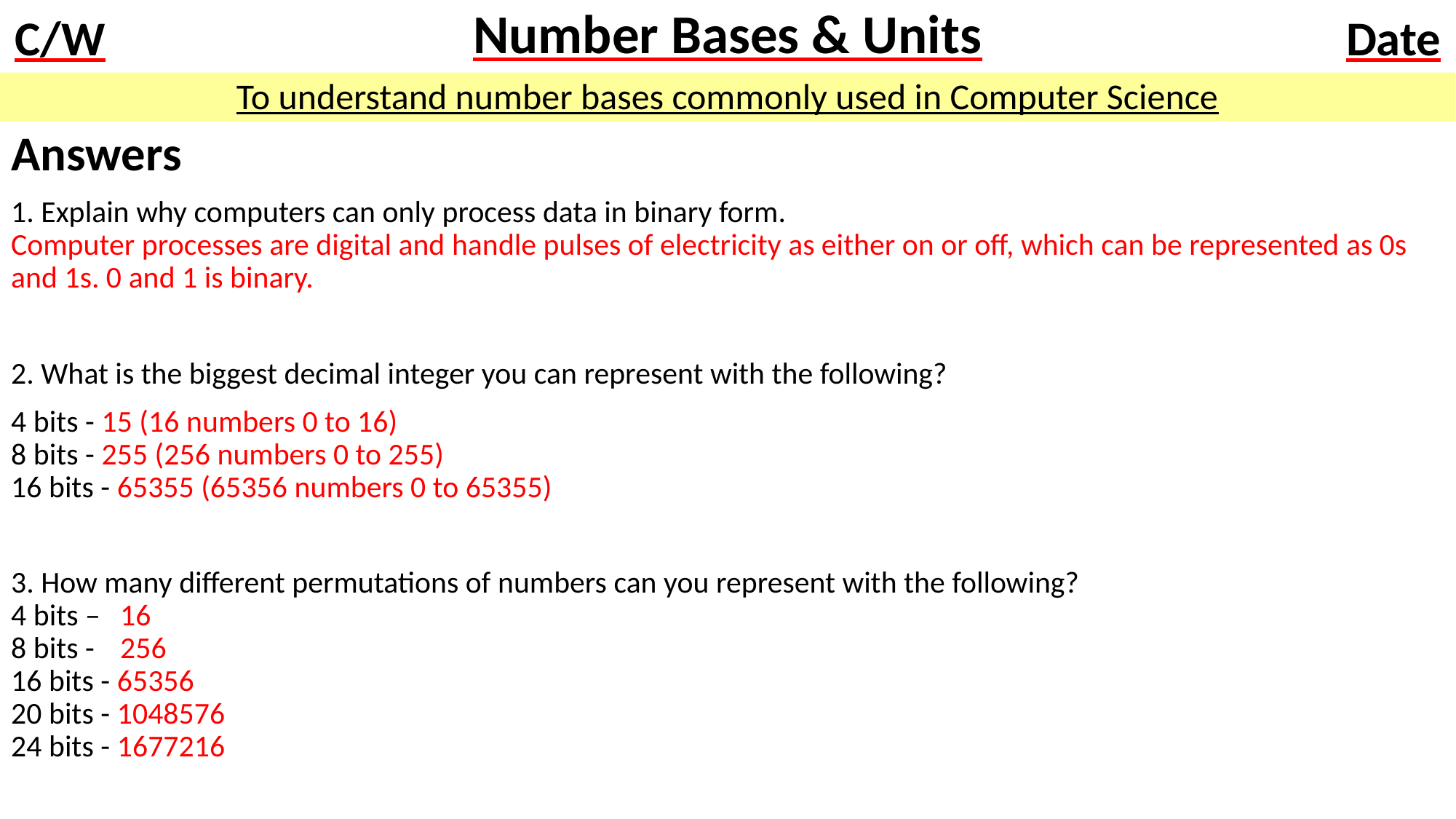

# Number Bases & Units
To understand number bases commonly used in Computer Science

Answers
1. Explain why computers can only process data in binary form.
Computer processes are digital and handle pulses of electricity as either on or off, which can be represented as 0s and 1s. 0 and 1 is binary.

2. What is the biggest decimal integer you can represent with the following?
4 bits - 15 (16 numbers 0 to 16)
8 bits - 255 (256 numbers 0 to 255)
16 bits - 65355 (65356 numbers 0 to 65355)

3. How many different permutations of numbers can you represent with the following?
4 bits – 	16
8 bits - 	256
16 bits - 65356
20 bits - 1048576
24 bits - 1677216